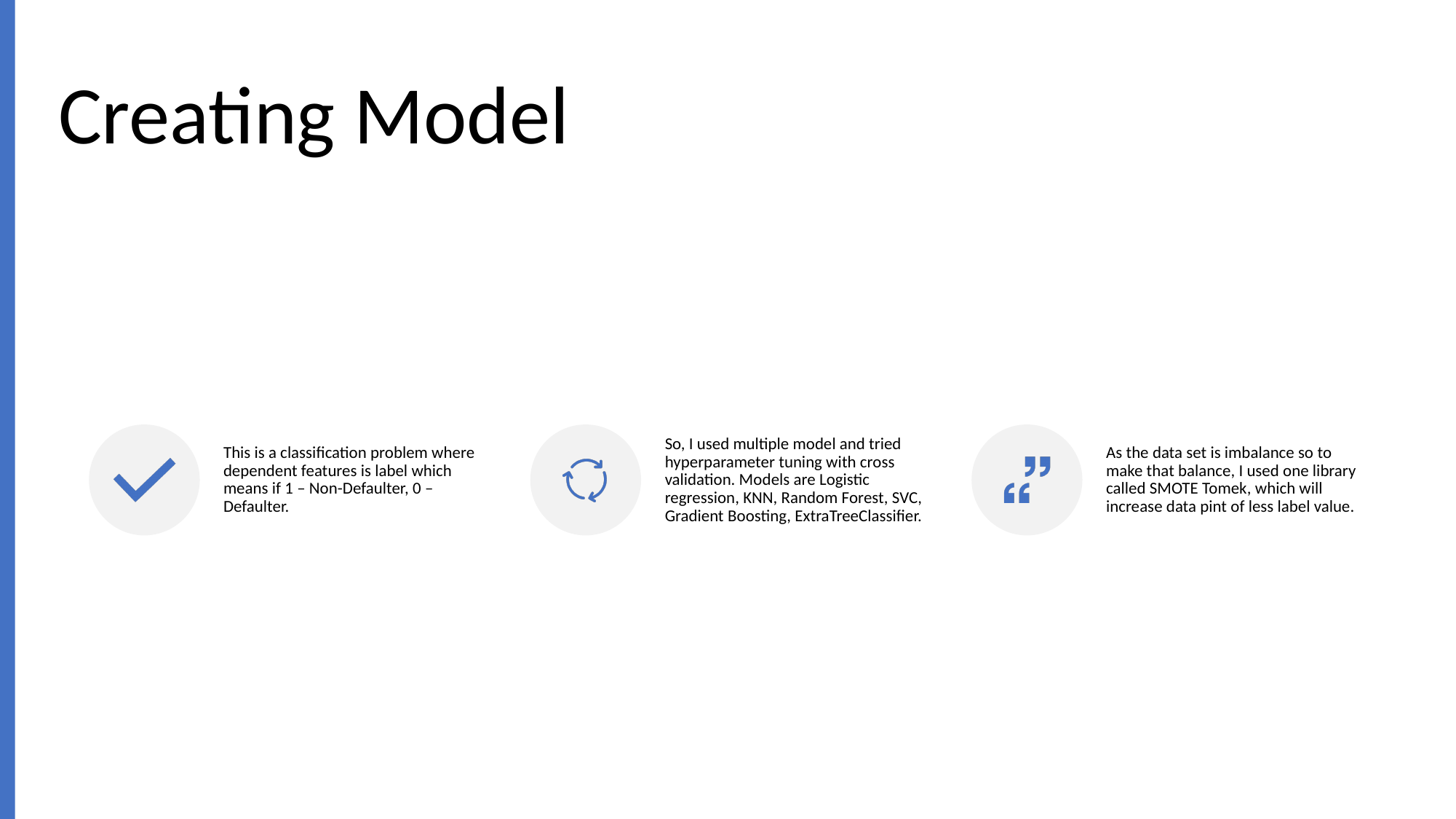

# Creating Model
This is a classification problem where dependent features is label which means if 1 – Non-Defaulter, 0 – Defaulter.
So, I used multiple model and tried hyperparameter tuning with cross validation. Models are Logistic regression, KNN, Random Forest, SVC, Gradient Boosting, ExtraTreeClassifier.
As the data set is imbalance so to make that balance, I used one library called SMOTE Tomek, which will increase data pint of less label value.